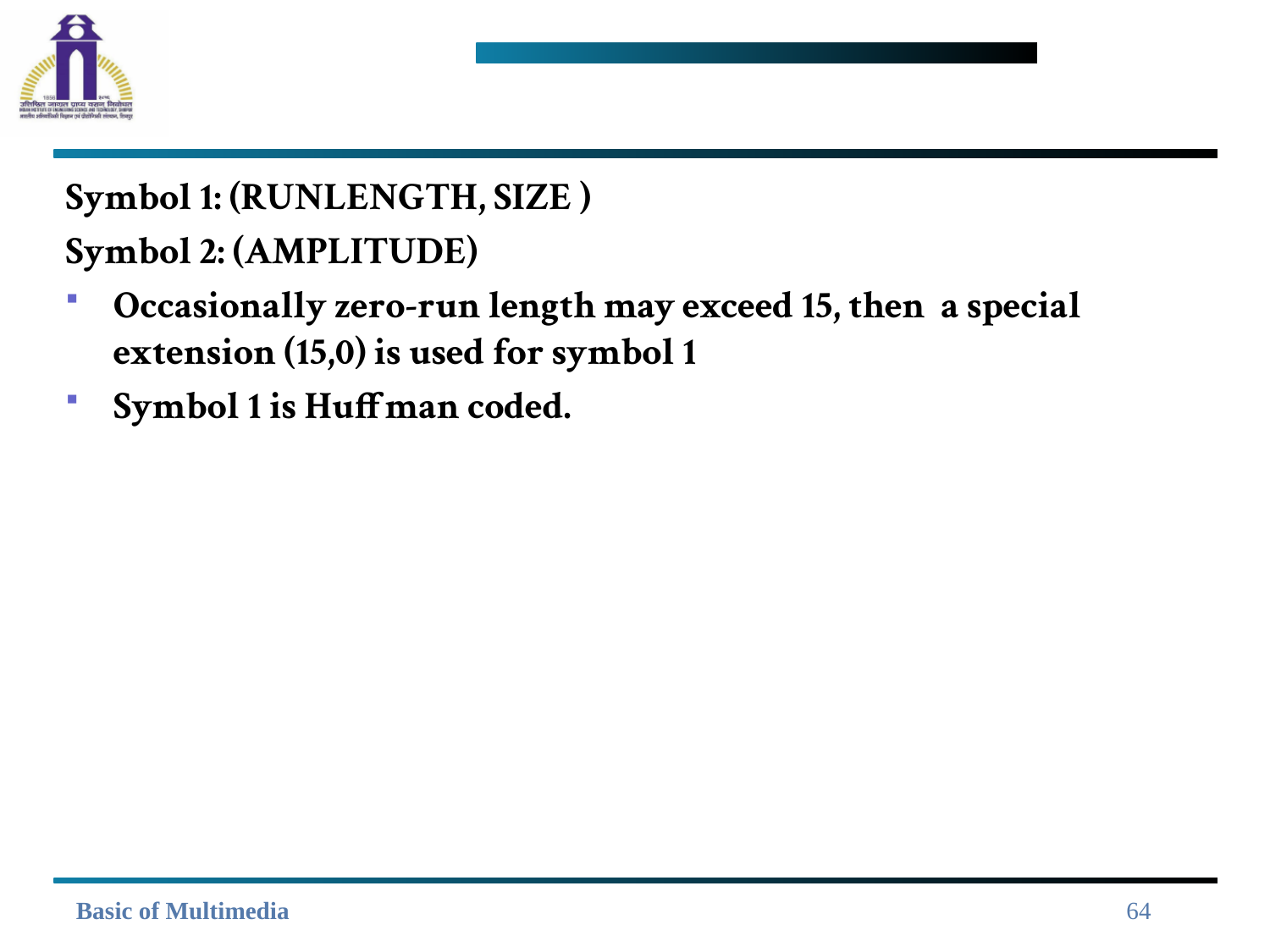

#
Symbol 1: (RUNLENGTH, SIZE )
Symbol 2: (AMPLITUDE)
Occasionally zero-run length may exceed 15, then  a special extension (15,0) is used for symbol 1
Symbol 1 is Huffman coded.

64